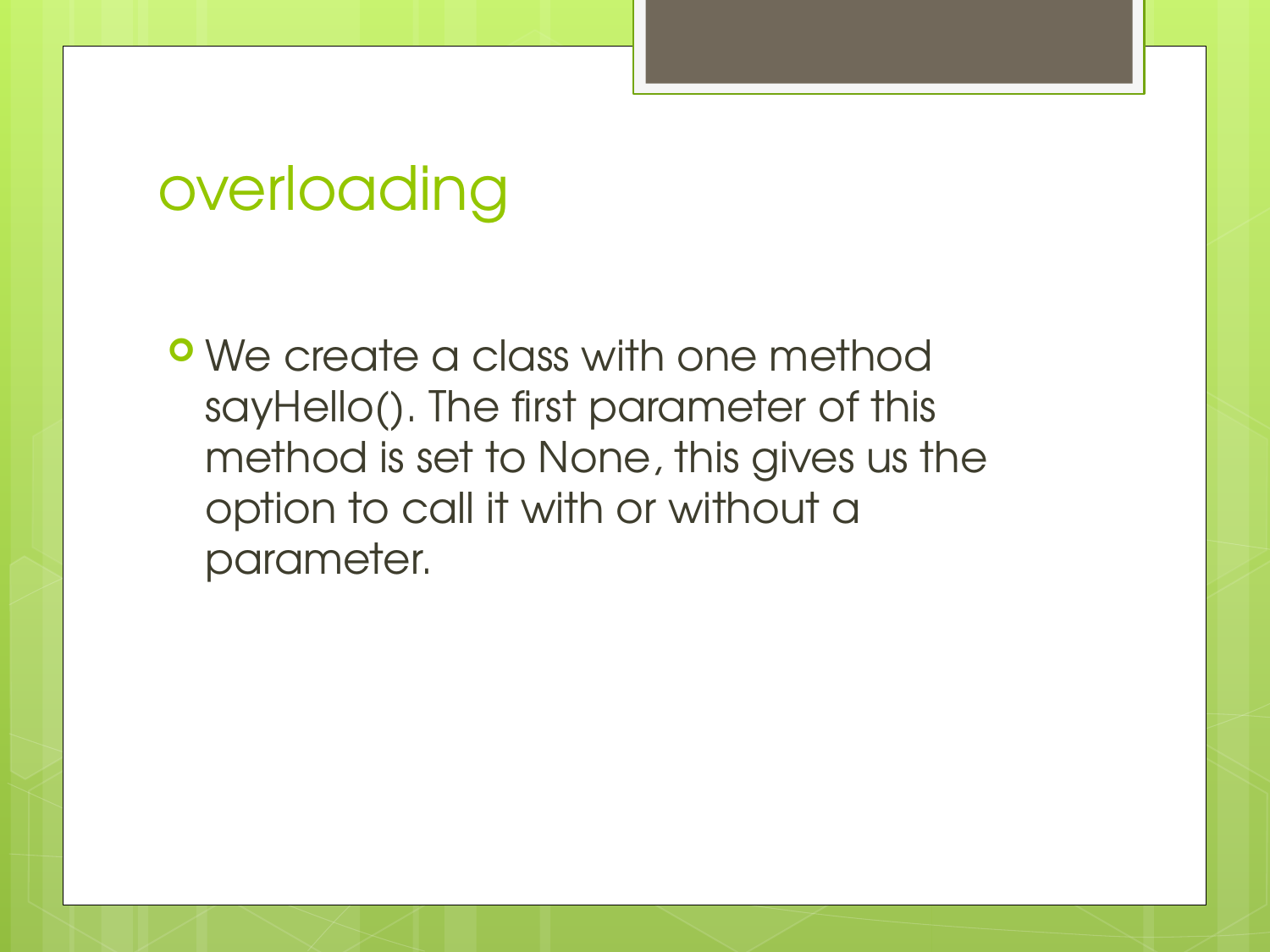

# overloading
We create a class with one method sayHello(). The first parameter of this method is set to None, this gives us the option to call it with or without a parameter.